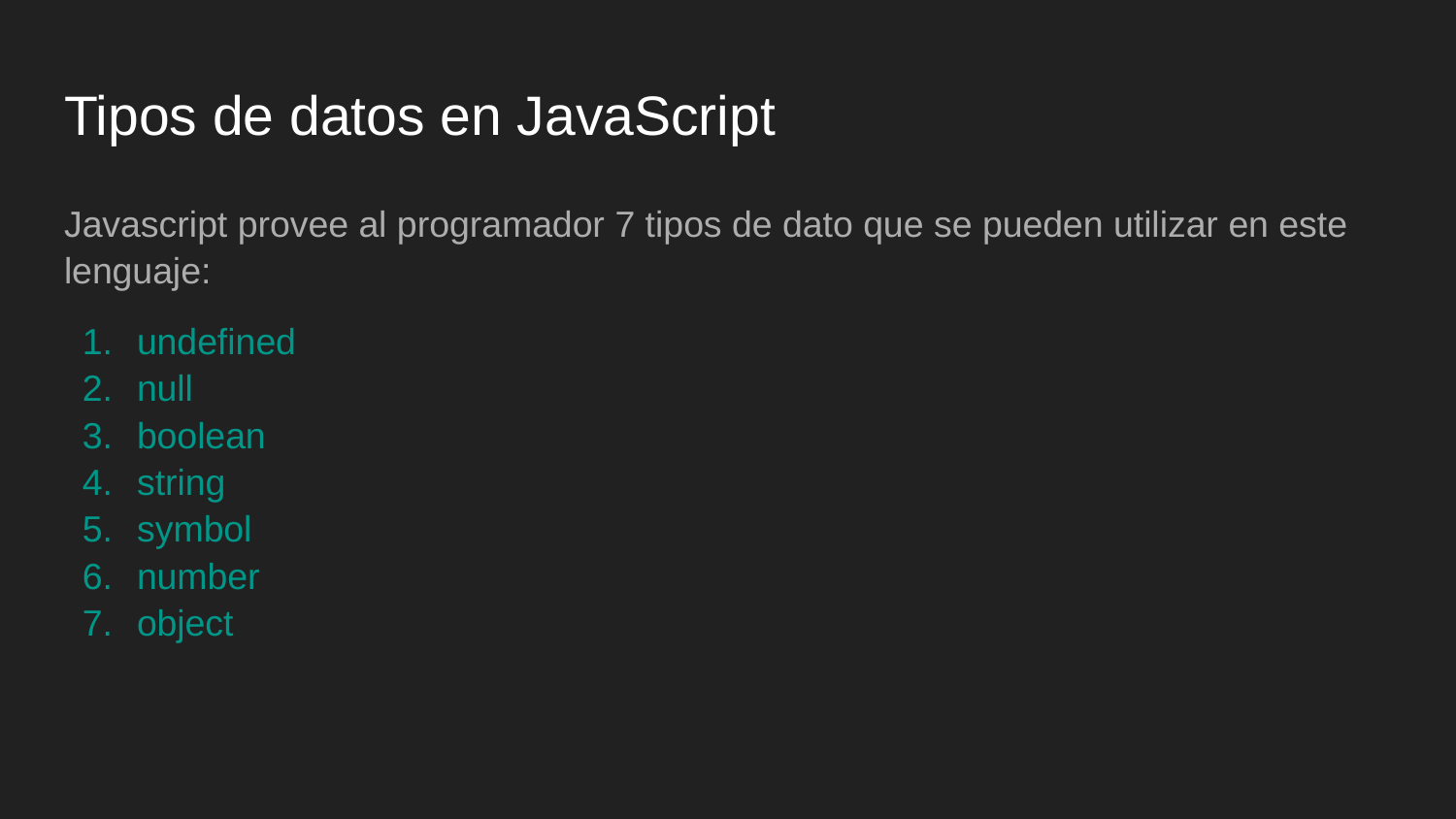

# Tipos de datos en JavaScript
Javascript provee al programador 7 tipos de dato que se pueden utilizar en este lenguaje:
undefined
null
boolean
string
symbol
number
object